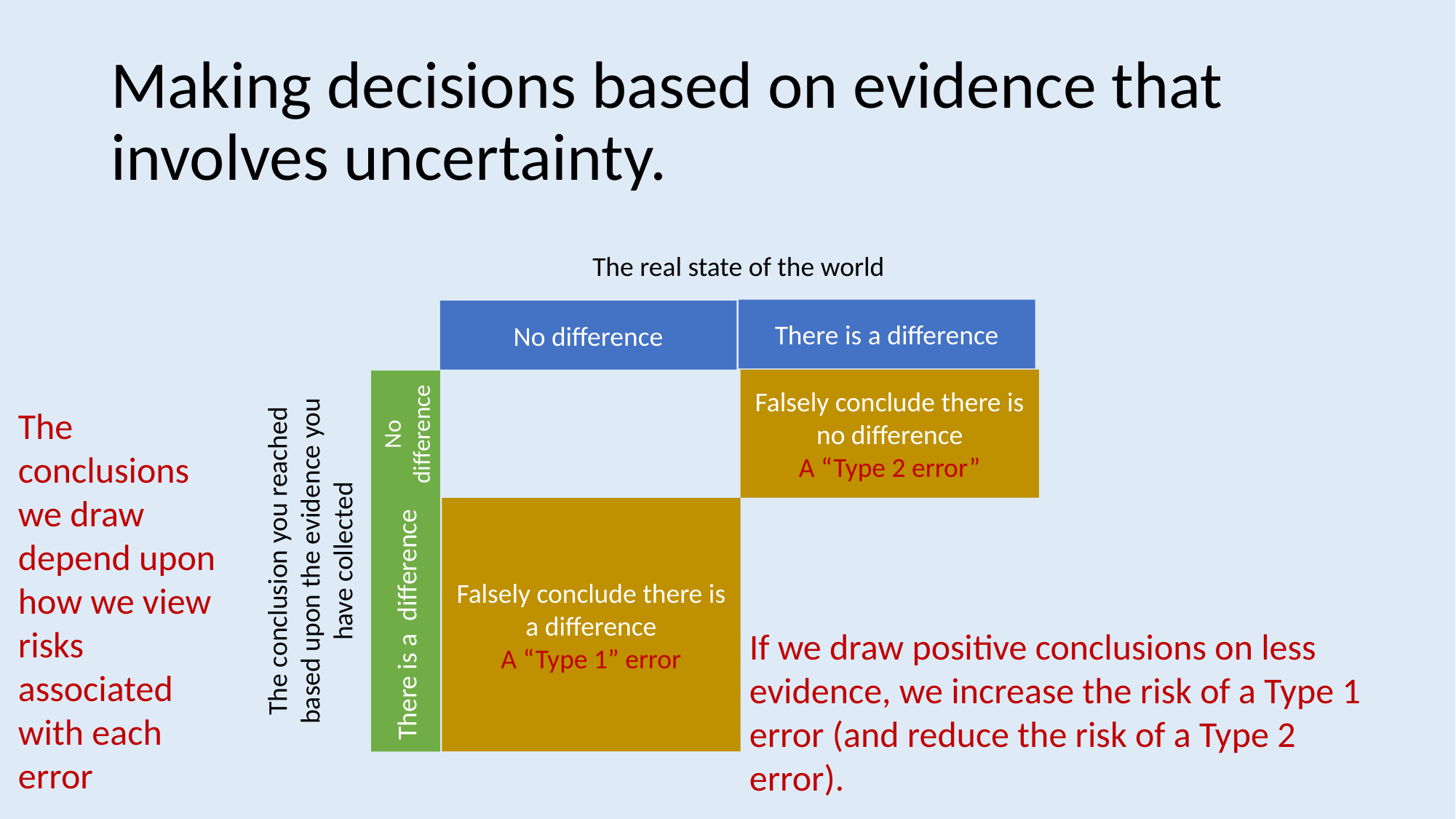

# Making decisions based on evidence that involves uncertainty.
The real state of the world
There is a difference
No difference
Falsely conclude there is no difference
A “Type 2 error”
The conclusions we draw depend upon how we view risks associated with each error
No difference
Falsely conclude there is a difference
A “Type 1” error
The conclusion you reached based upon the evidence you have collected
There is a  difference
If we draw positive conclusions on less evidence, we increase the risk of a Type 1 error (and reduce the risk of a Type 2 error).